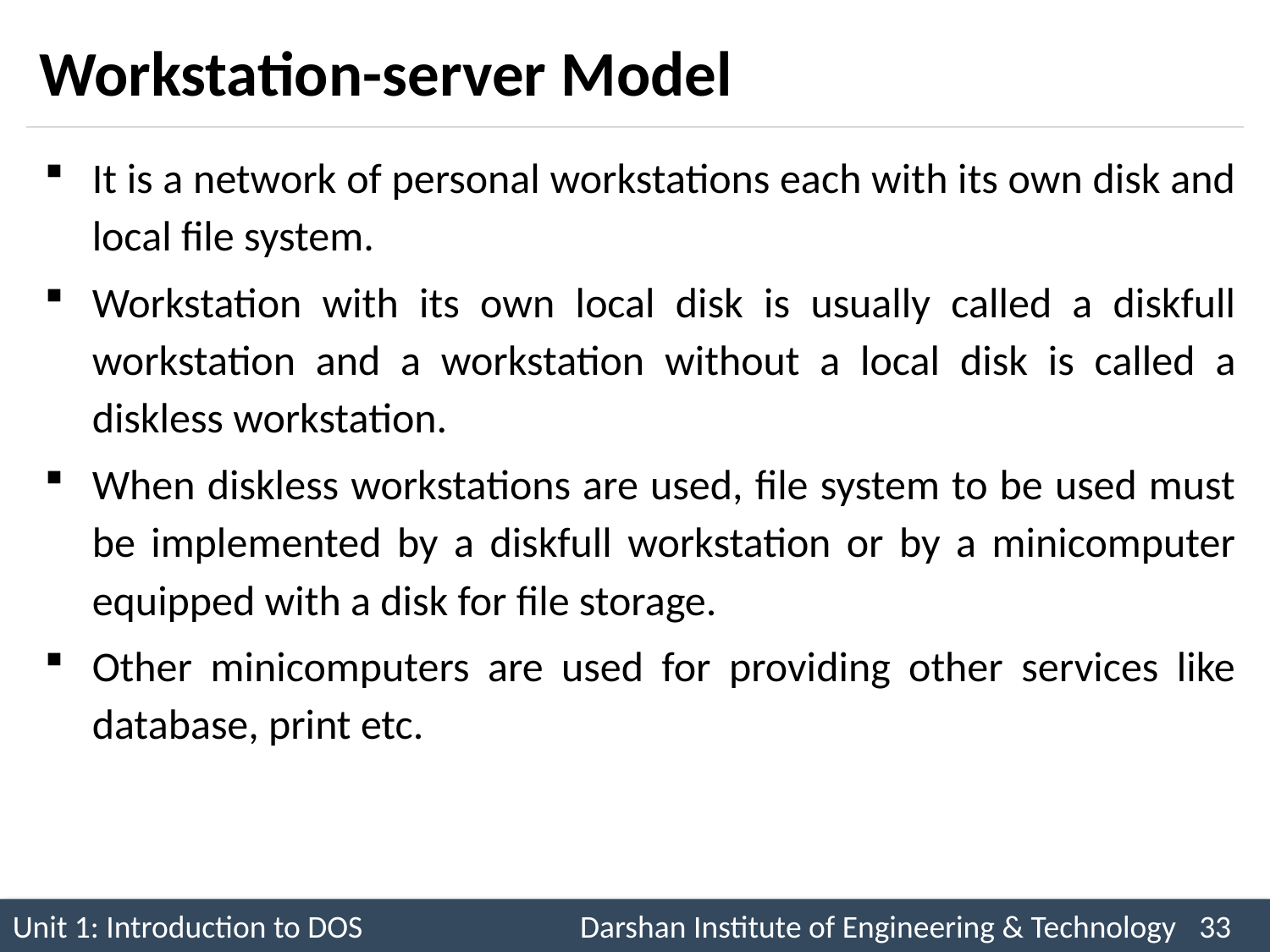

# Workstation-server Model

It is a network of personal workstations each with its own disk and local file system.
Workstation with its own local disk is usually called a diskfull workstation and a workstation without a local disk is called a diskless workstation.
When diskless workstations are used, file system to be used must be implemented by a diskfull workstation or by a minicomputer equipped with a disk for file storage.
Other minicomputers are used for providing other services like database, print etc.